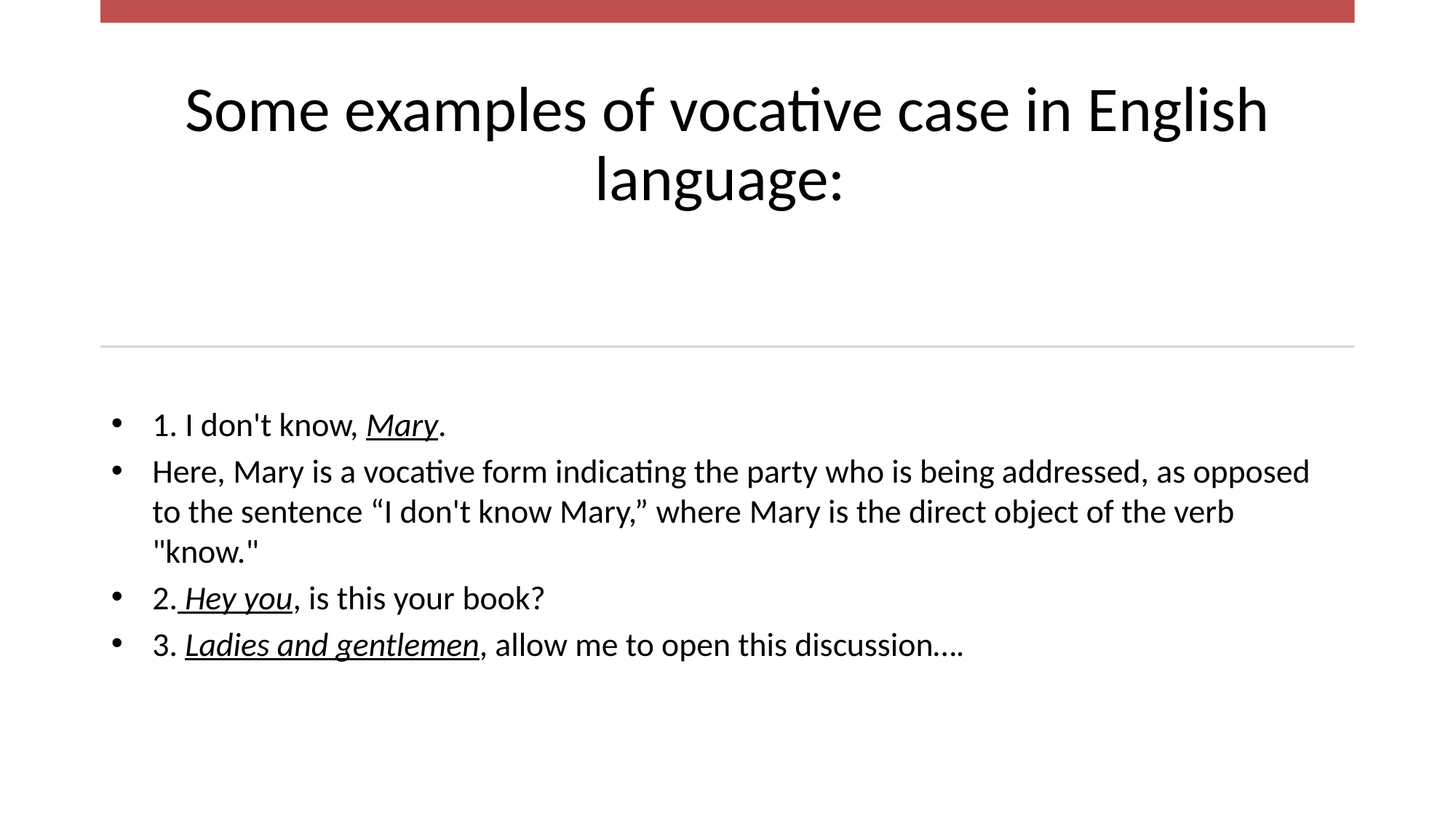

# Some examples of vocative case in English language:

1. I don't know, Mary.
Here, Mary is a vocative form indicating the party who is being addressed, as opposed to the sentence “I don't know Mary,” where Mary is the direct object of the verb "know."
2. Hey you, is this your book?
3. Ladies and gentlemen, allow me to open this discussion….